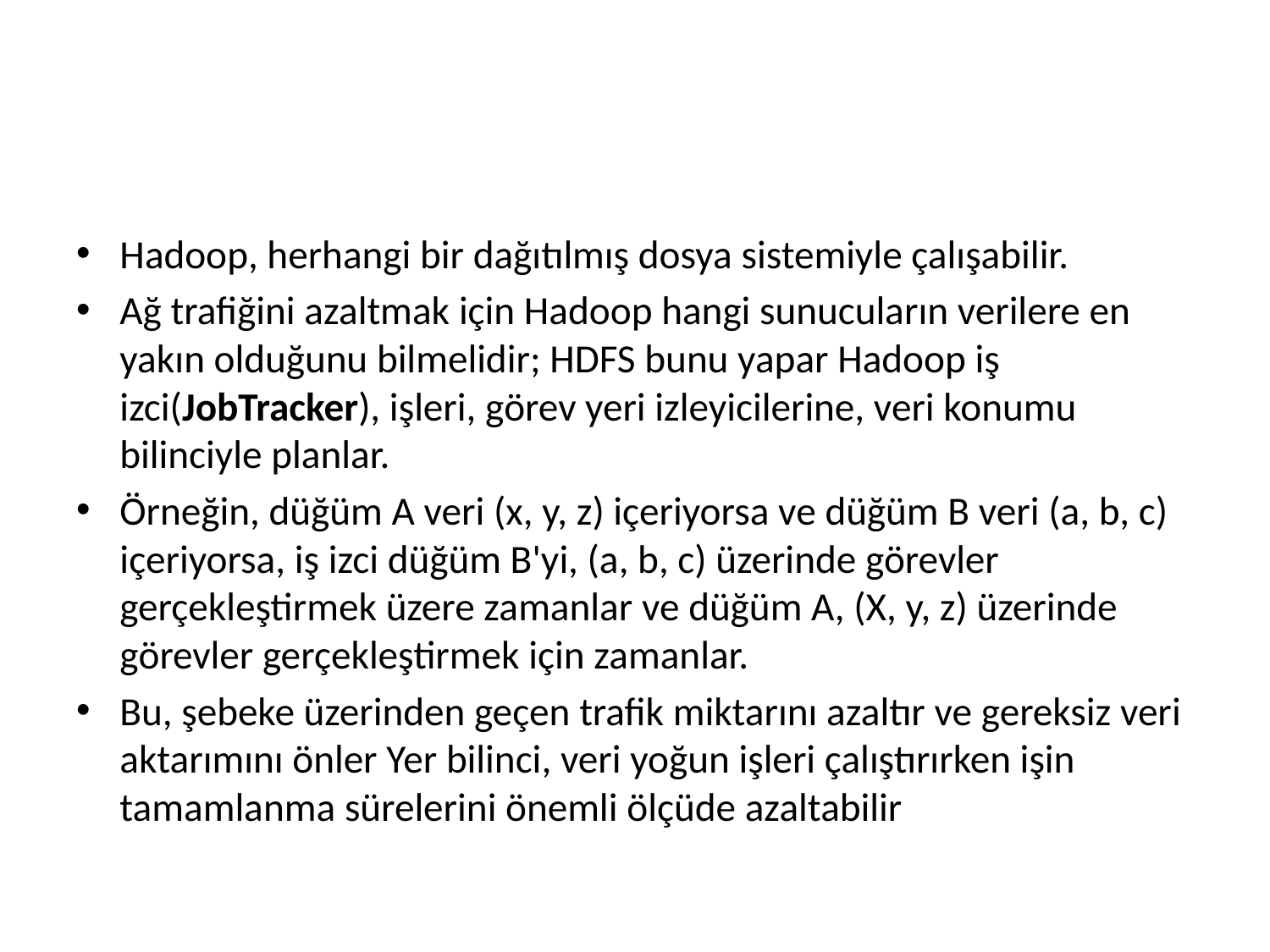

#
Hadoop, herhangi bir dağıtılmış dosya sistemiyle çalışabilir.
Ağ trafiğini azaltmak için Hadoop hangi sunucuların verilere en yakın olduğunu bilmelidir; HDFS bunu yapar Hadoop iş izci(JobTracker), işleri, görev yeri izleyicilerine, veri konumu bilinciyle planlar.
Örneğin, düğüm A veri (x, y, z) içeriyorsa ve düğüm B veri (a, b, c) içeriyorsa, iş izci düğüm B'yi, (a, b, c) üzerinde görevler gerçekleştirmek üzere zamanlar ve düğüm A, (X, y, z) üzerinde görevler gerçekleştirmek için zamanlar.
Bu, şebeke üzerinden geçen trafik miktarını azaltır ve gereksiz veri aktarımını önler Yer bilinci, veri yoğun işleri çalıştırırken işin tamamlanma sürelerini önemli ölçüde azaltabilir